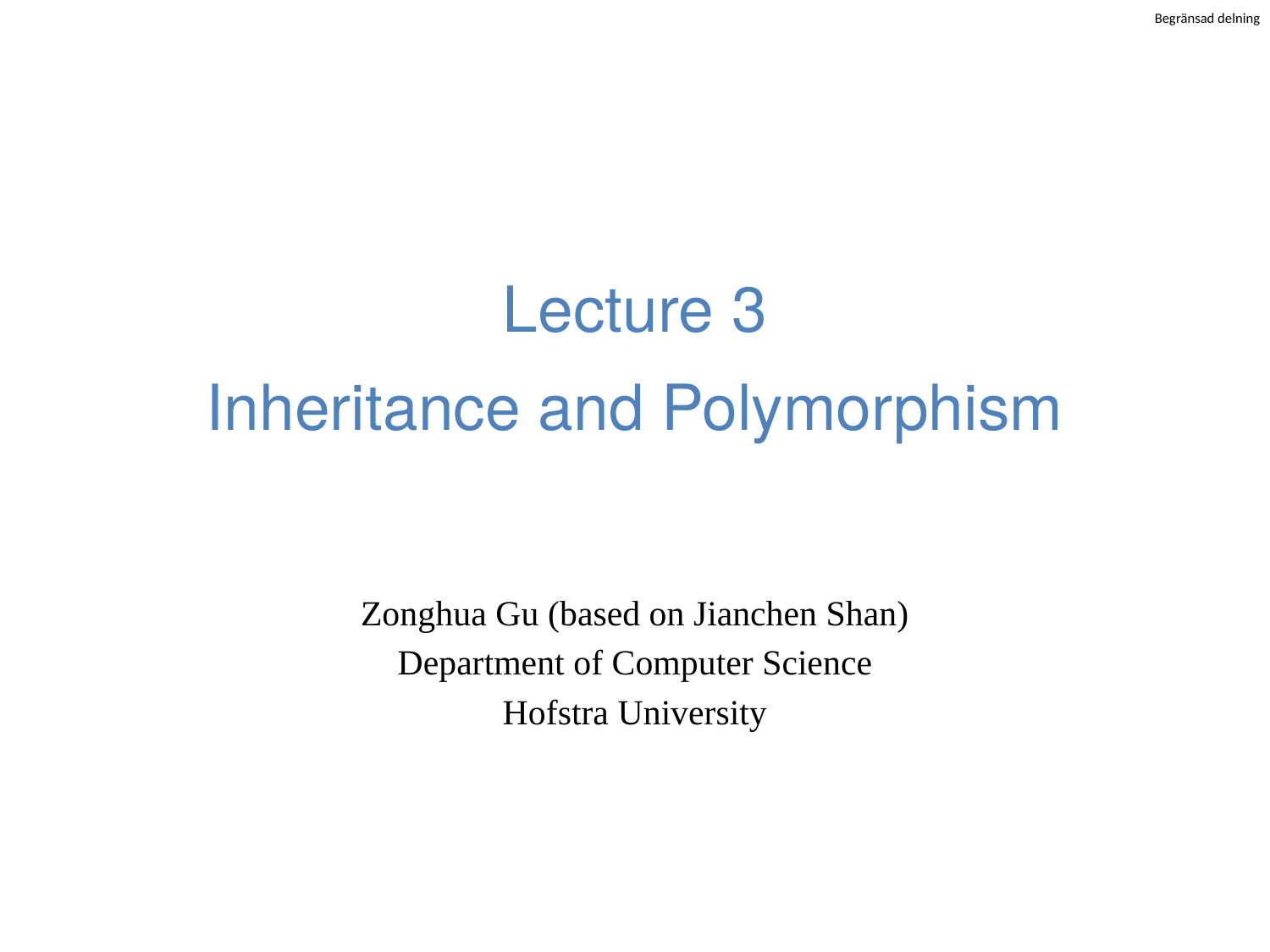

# Lecture 3 Inheritance and Polymorphism
Zonghua Gu (based on Jianchen Shan)
Department of Computer Science
Hofstra University